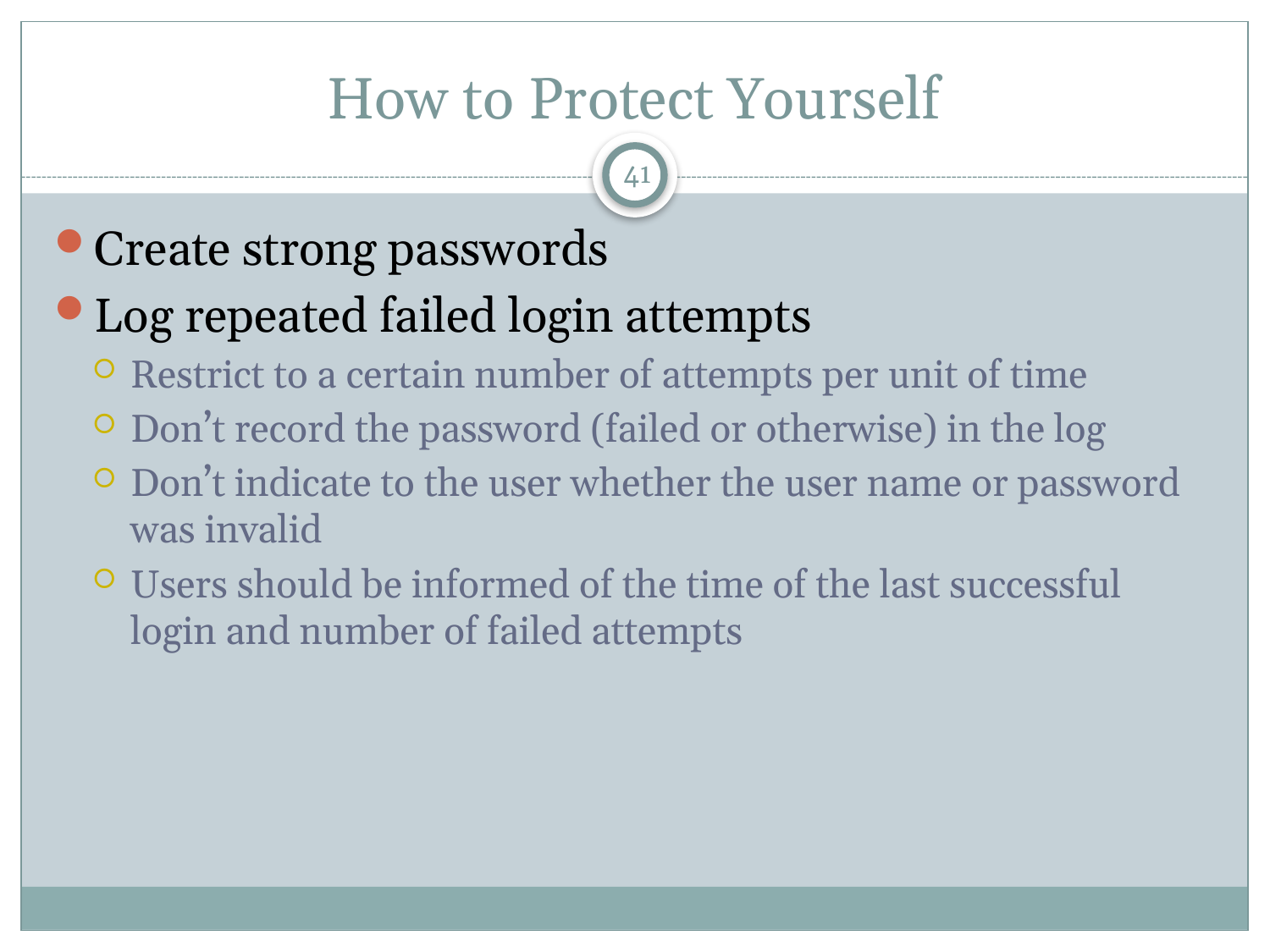

# How to Protect Yourself
41
Create strong passwords
Log repeated failed login attempts
Restrict to a certain number of attempts per unit of time
Don’t record the password (failed or otherwise) in the log
Don’t indicate to the user whether the user name or password was invalid
Users should be informed of the time of the last successful login and number of failed attempts